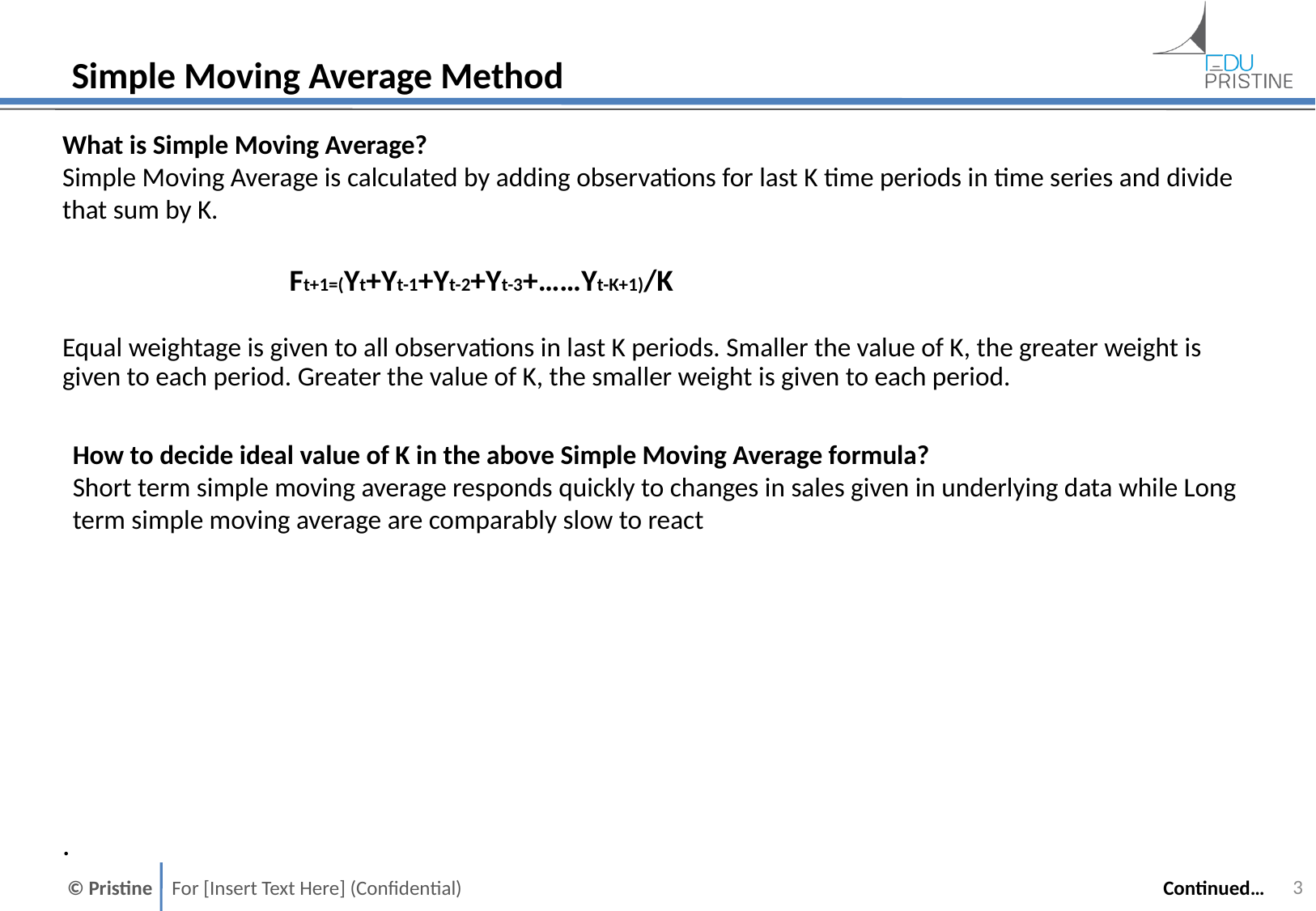

# Simple Moving Average Method
What is Simple Moving Average?
Simple Moving Average is calculated by adding observations for last K time periods in time series and divide that sum by K.

                                 Ft+1=(Yt+Yt-1+Yt-2+Yt-3+……Yt-K+1)/K

Equal weightage is given to all observations in last K periods. Smaller the value of K, the greater weight is given to each period. Greater the value of K, the smaller weight is given to each period.

.

How to decide ideal value of K in the above Simple Moving Average formula?
Short term simple moving average responds quickly to changes in sales given in underlying data while Long term simple moving average are comparably slow to react

3
Continued…